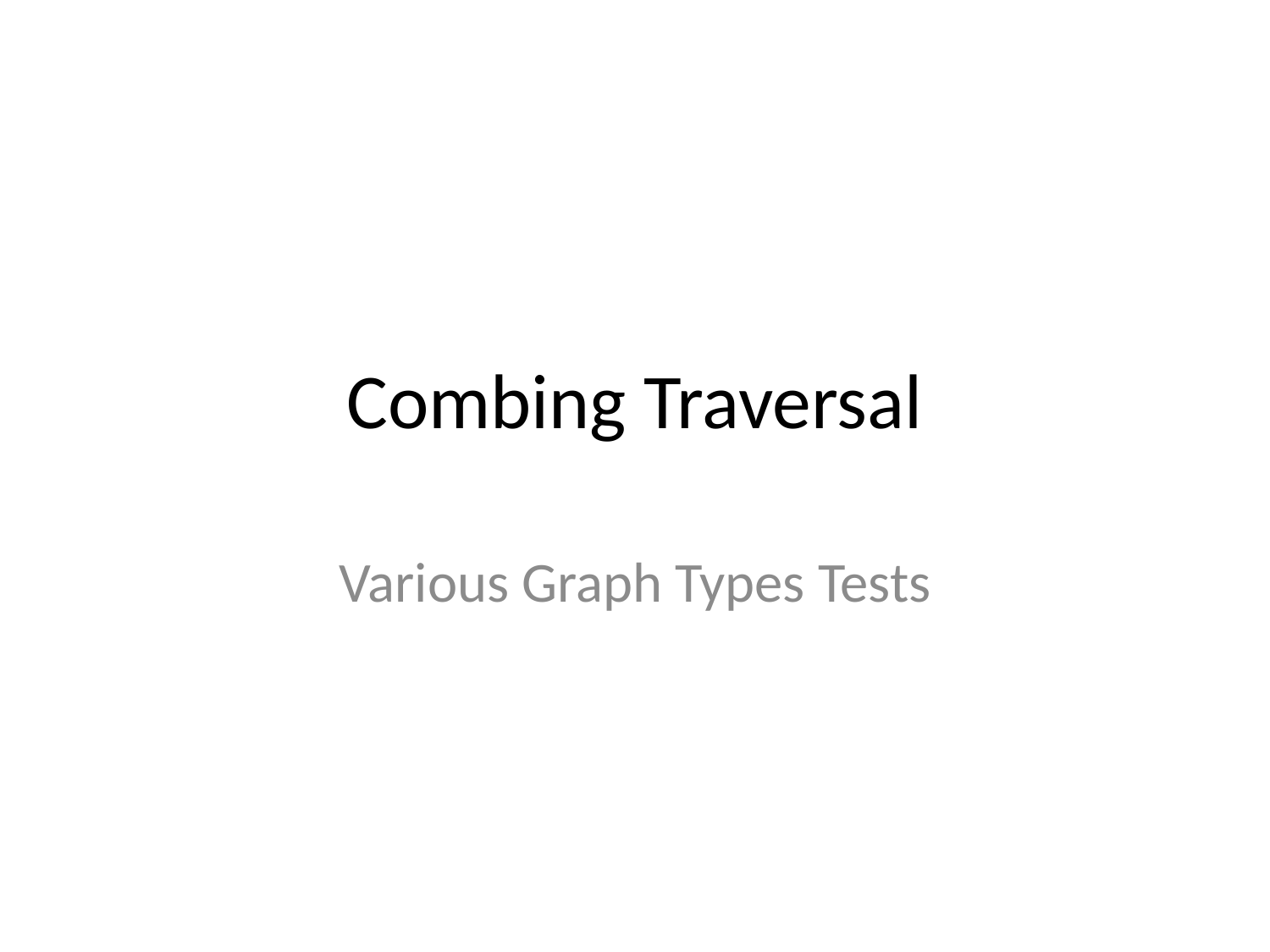

# Combing Traversal
Various Graph Types Tests